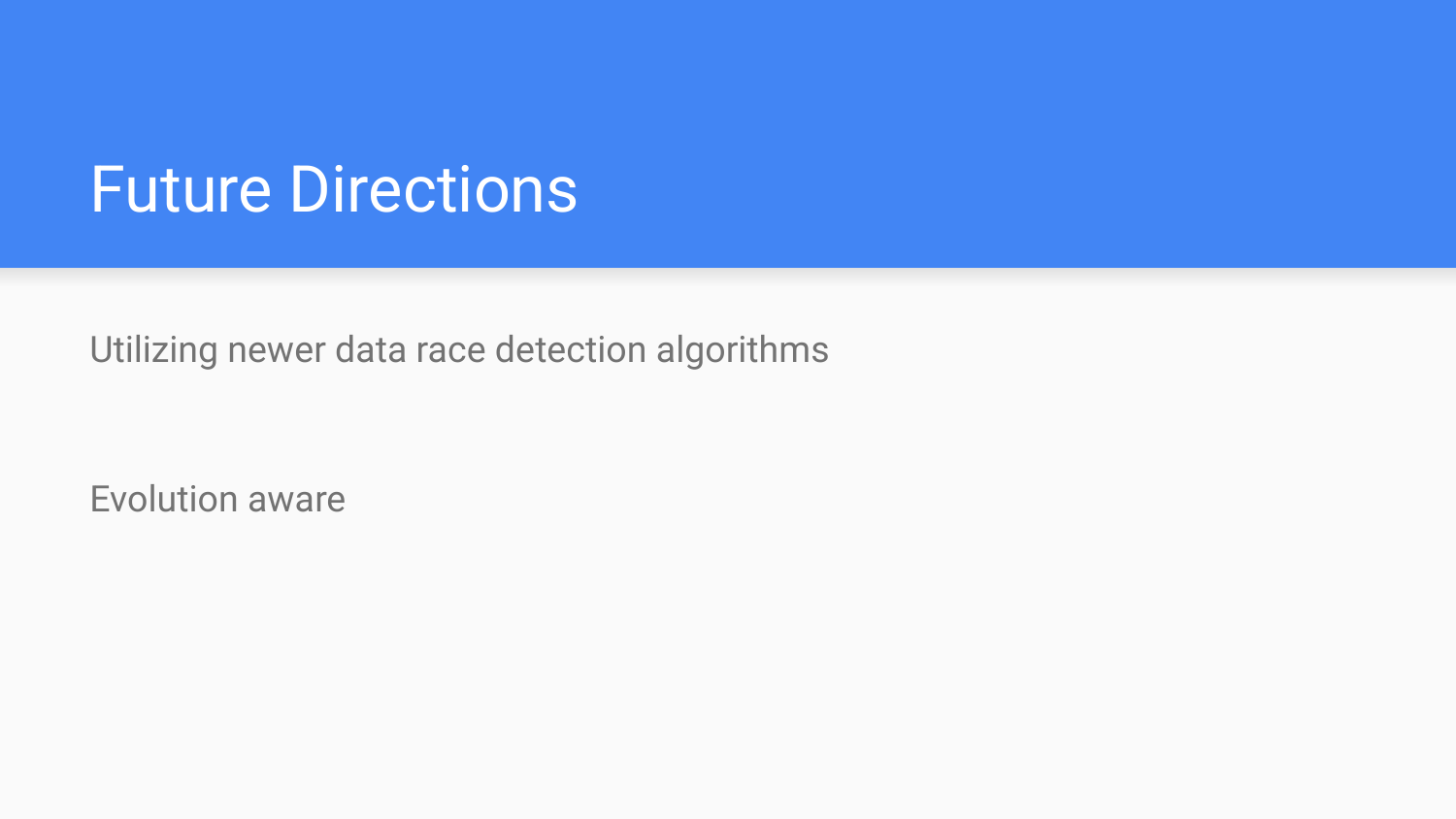

# Future Directions
Utilizing newer data race detection algorithms

Evolution aware